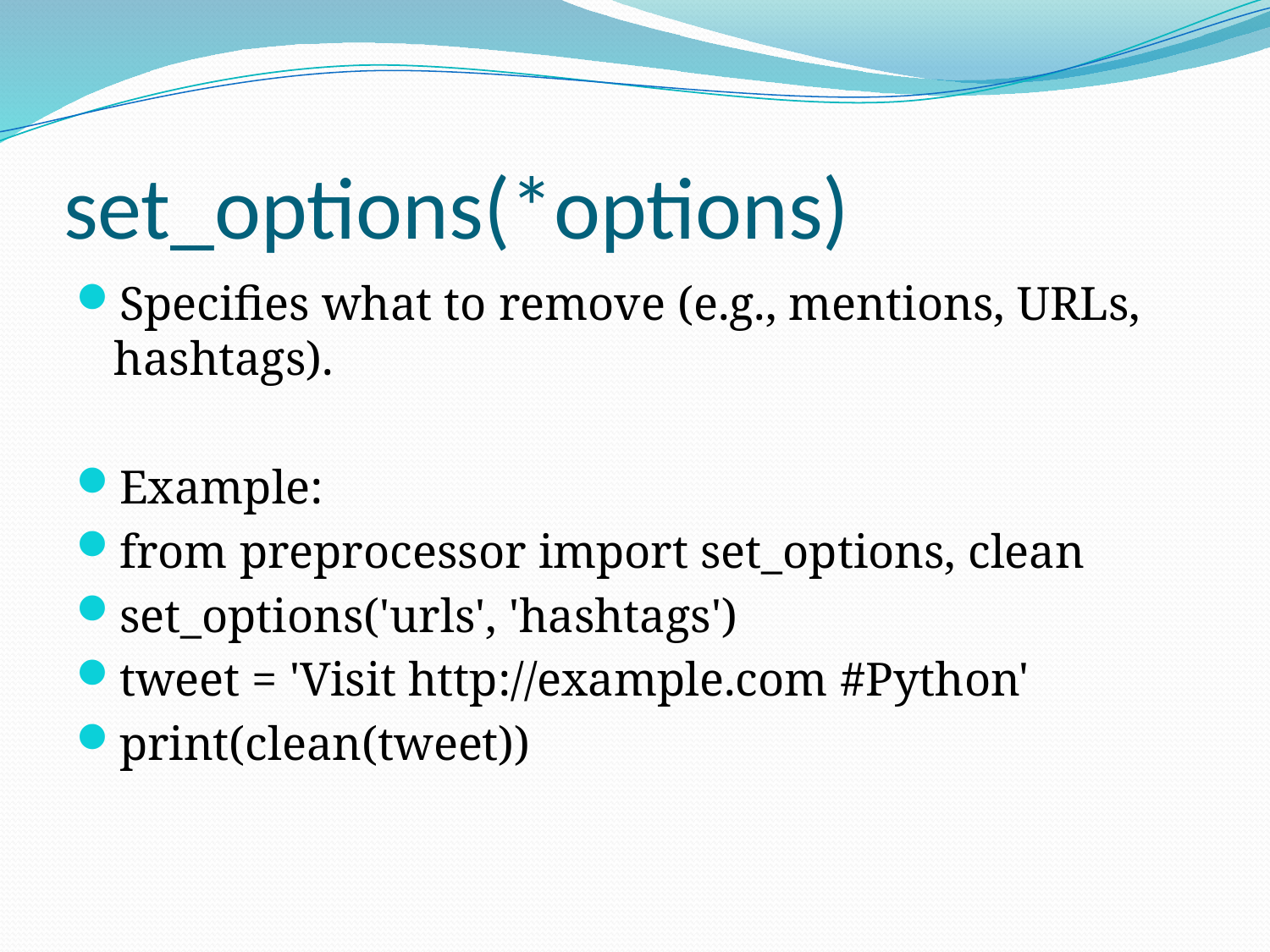

# set_options(*options)
Specifies what to remove (e.g., mentions, URLs, hashtags).

Example:
from preprocessor import set_options, clean
set_options('urls', 'hashtags')
tweet = 'Visit http://example.com #Python'
print(clean(tweet))